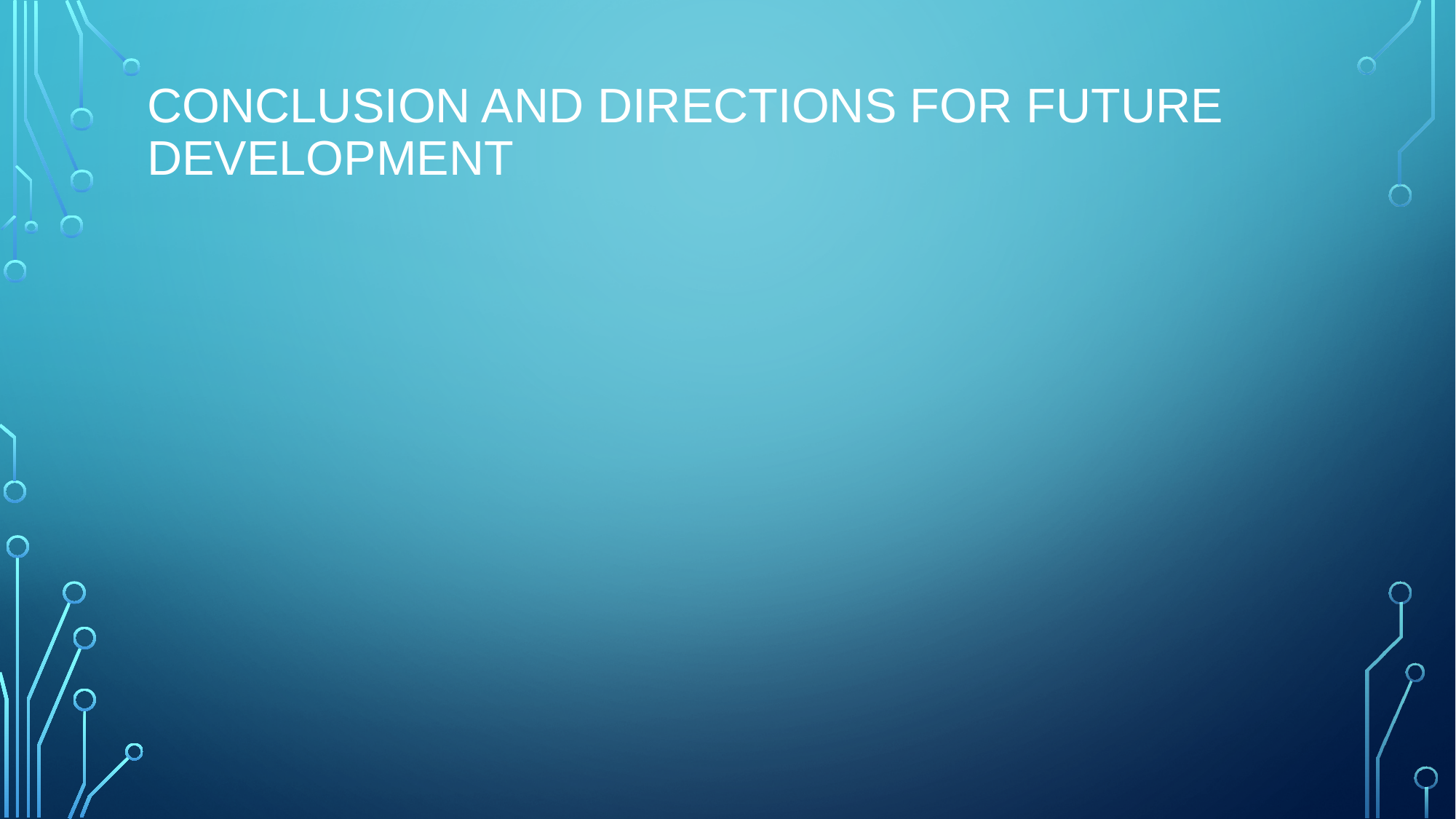

# Conclusion and directions for future development